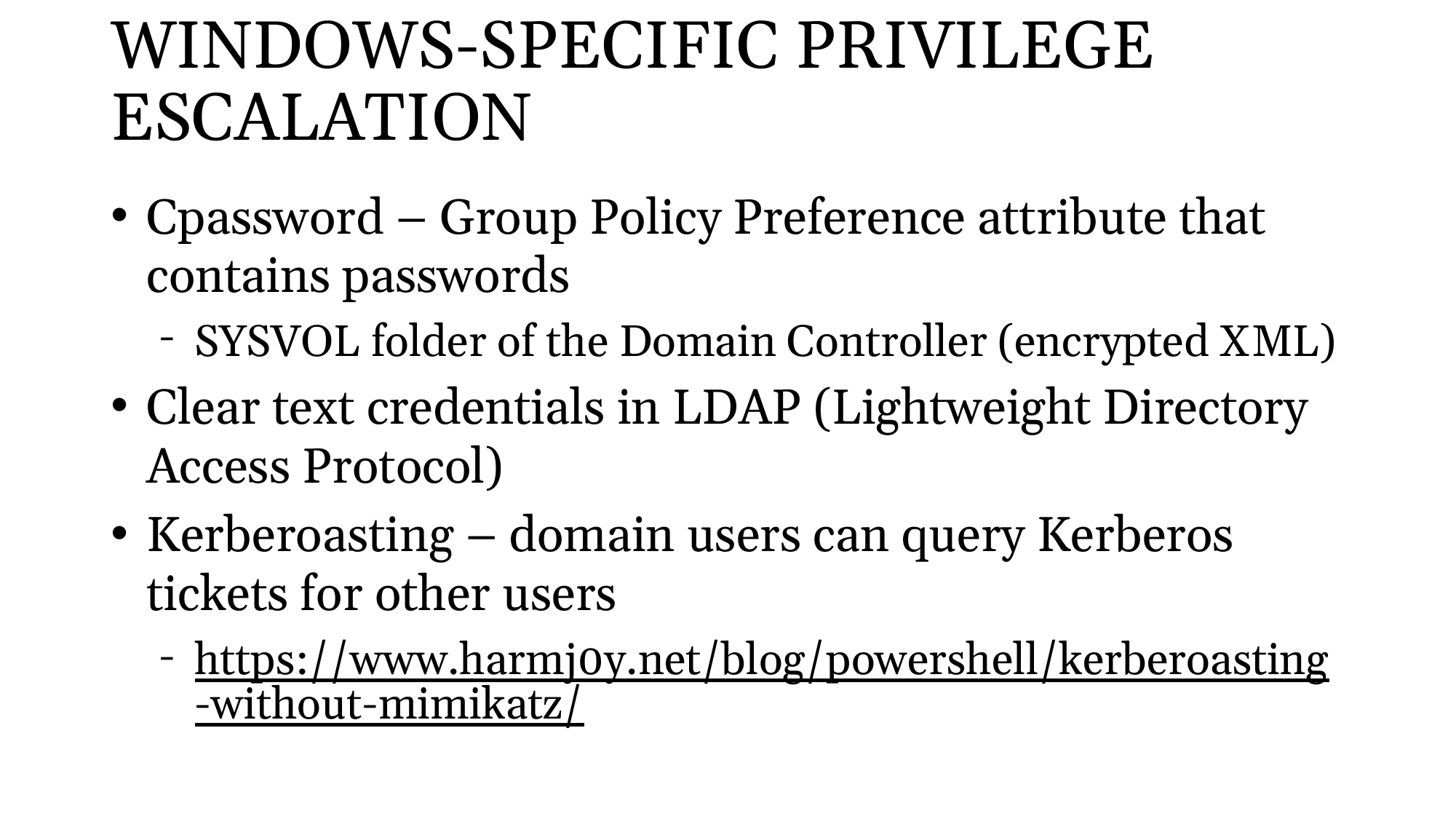

# WINDOWS-SPECIFIC PRIVILEGE ESCALATION
Cpassword – Group Policy Preference attribute that contains passwords
SYSVOL folder of the Domain Controller (encrypted XML)
Clear text credentials in LDAP (Lightweight Directory Access Protocol)
Kerberoasting – domain users can query Kerberos tickets for other users
https://www.harmj0y.net/blog/powershell/kerberoasting-without-mimikatz/